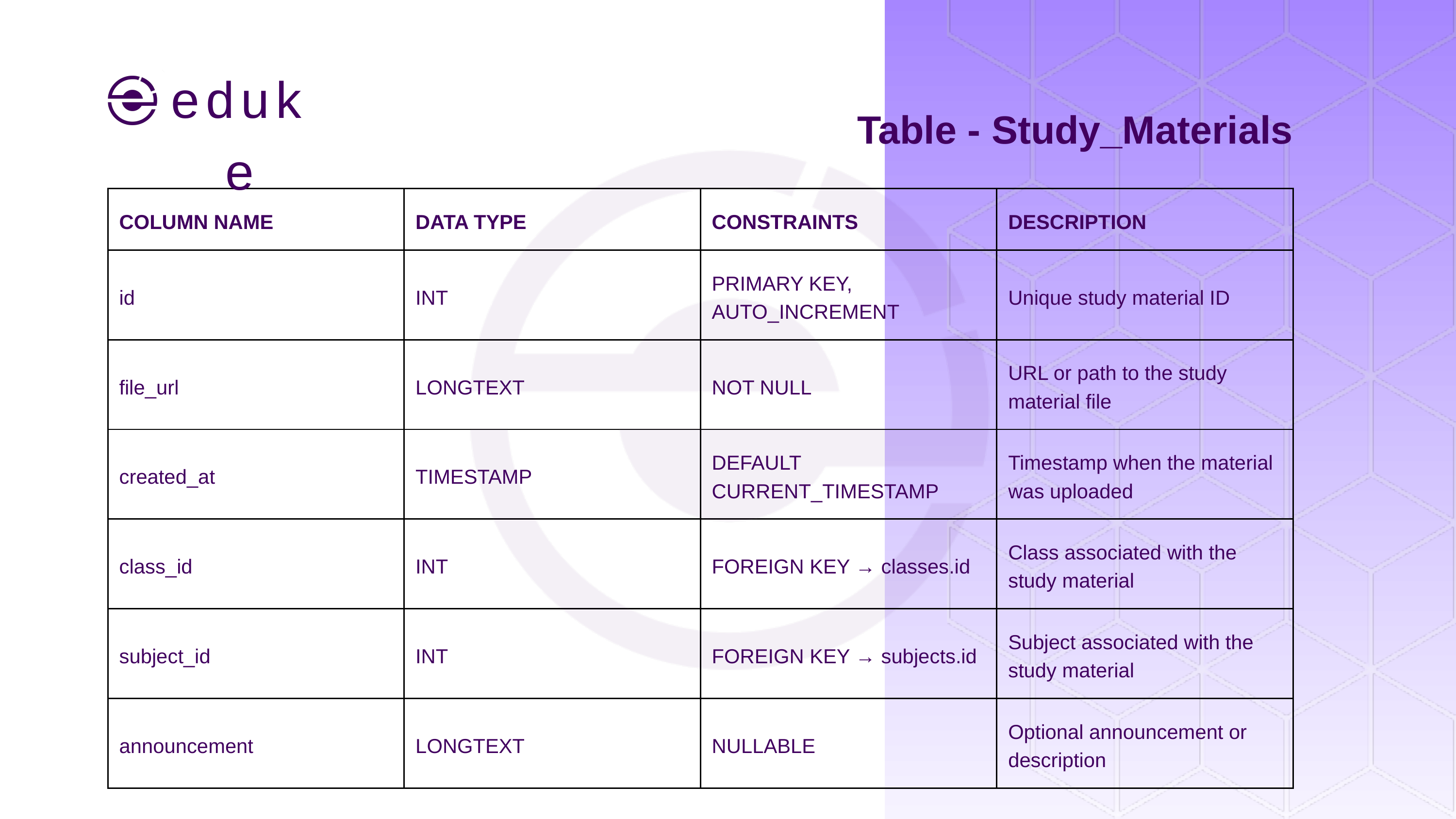

eduke

Table - Study_Materials

| COLUMN NAME | DATA TYPE | CONSTRAINTS | DESCRIPTION |
| --- | --- | --- | --- |
| id | INT | PRIMARY KEY, AUTO\_INCREMENT | Unique study material ID |
| file\_url | LONGTEXT | NOT NULL | URL or path to the study material file |
| created\_at | TIMESTAMP | DEFAULT CURRENT\_TIMESTAMP | Timestamp when the material was uploaded |
| class\_id | INT | FOREIGN KEY → classes.id | Class associated with the study material |
| subject\_id | INT | FOREIGN KEY → subjects.id | Subject associated with the study material |
| announcement | LONGTEXT | NULLABLE | Optional announcement or description |